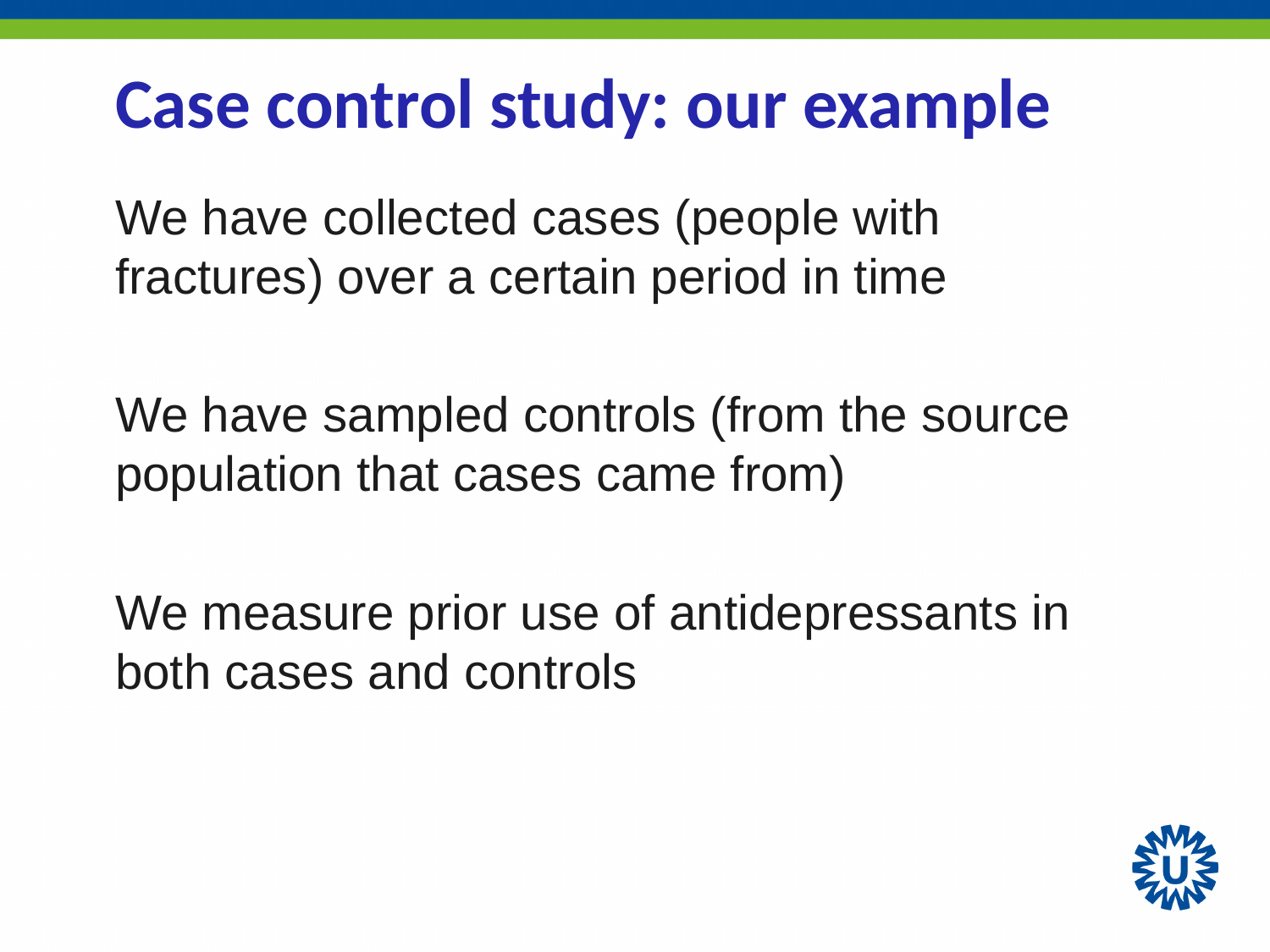

# Case control study: our example
We have collected cases (people with fractures) over a certain period in time

We have sampled controls (from the source population that cases came from)

We measure prior use of antidepressants in both cases and controls